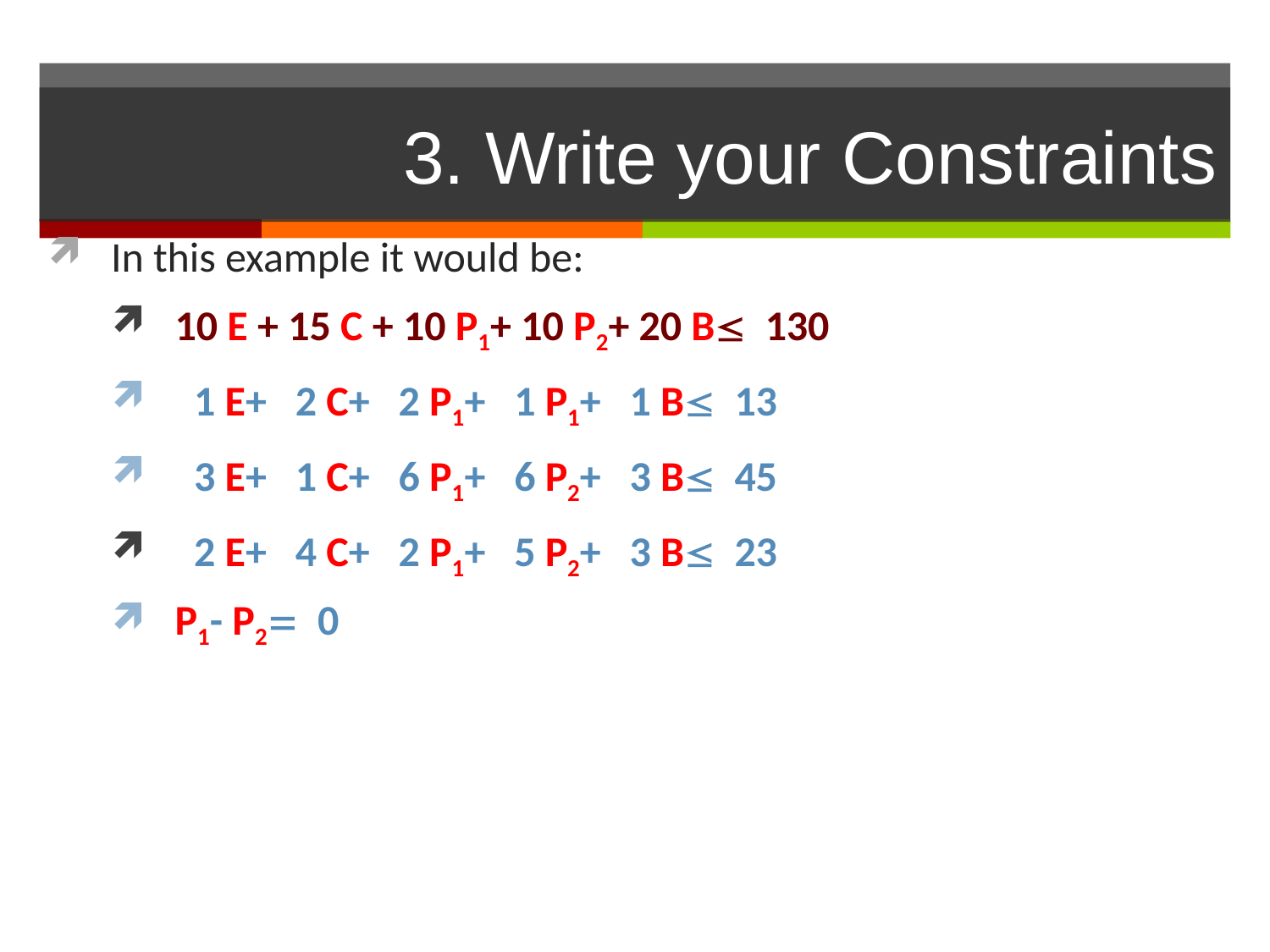

# 3. Write your Constraints

In this example it would be:
10 E + 15 C + 10 P1+ 10 P2+ 20 B≤ 130
  1 E+   2 C+   2 P1+   1 P1+   1 B≤ 13
  3 E+   1 C+   6 P1+   6 P2+   3 B≤ 45
  2 E+   4 C+   2 P1+   5 P2+   3 B≤ 23
P1- P2= 0